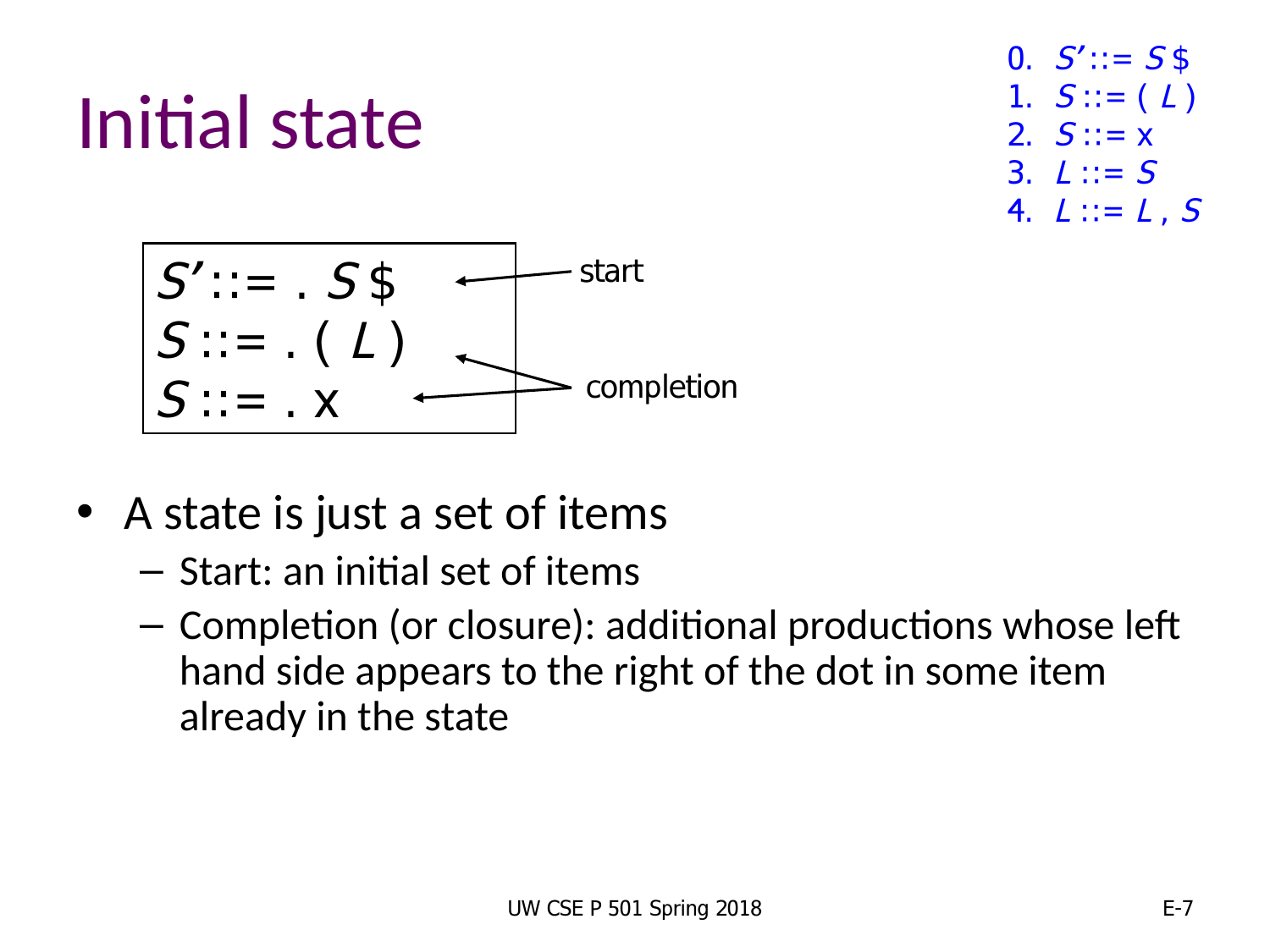

0.  S’ ::= S $
1.  S ::= ( L )
2.  S ::= x
3.  L ::= S
4.  L ::= L , S
# Initial state

A state is just a set of items
Start: an initial set of items
Completion (or closure): additional productions whose left hand side appears to the right of the dot in some item already in the state
S’ ::= . S $
S ::= . ( L )
S ::= . x
start

completion

UW CSE P 501 Spring 2018
E-7